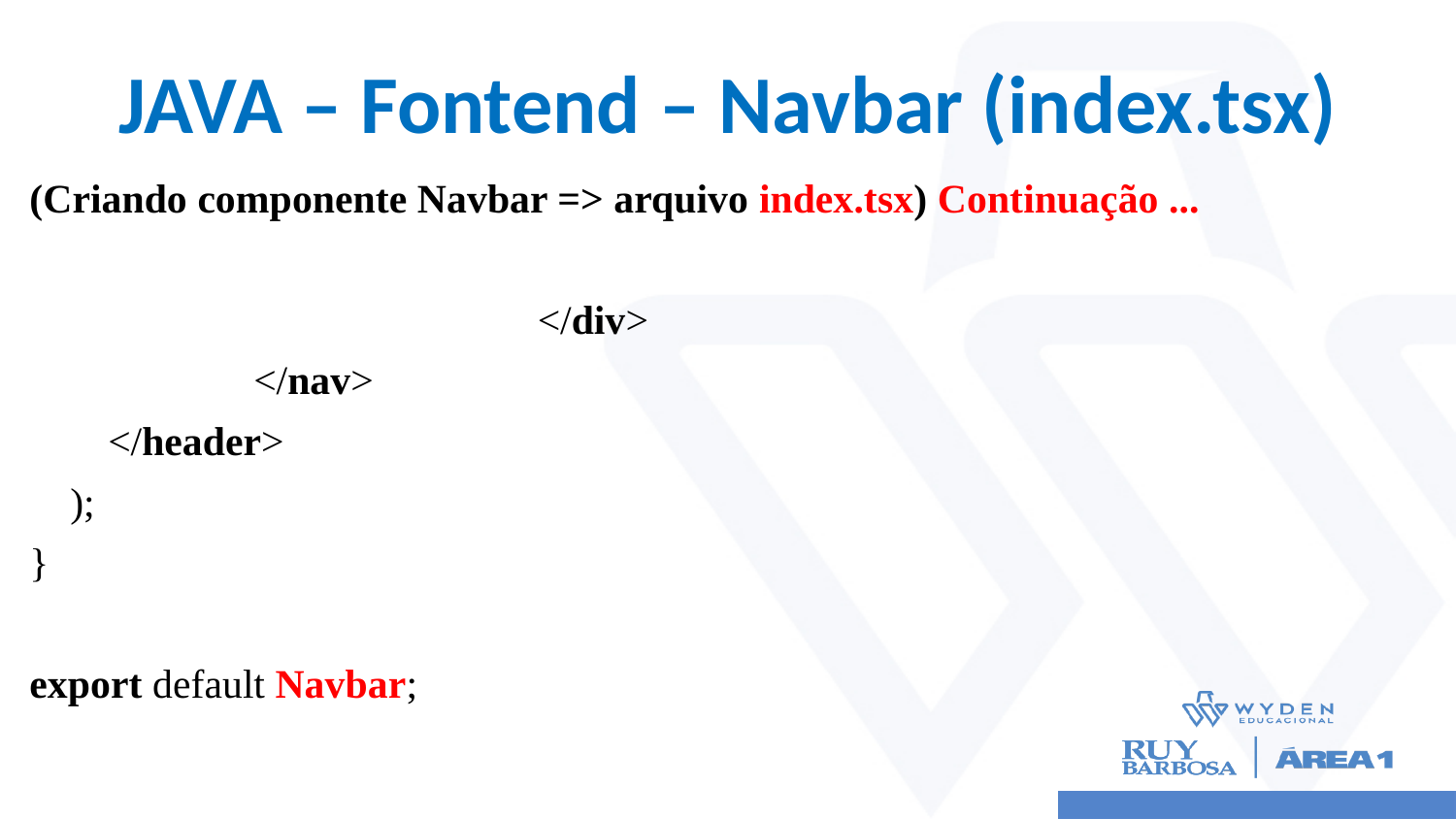

# JAVA – Fontend – Navbar (index.tsx)
(Criando componente Navbar => arquivo index.tsx) Continuação ...

			</div>
      	</nav>
</header>
    );
}

export default Navbar;